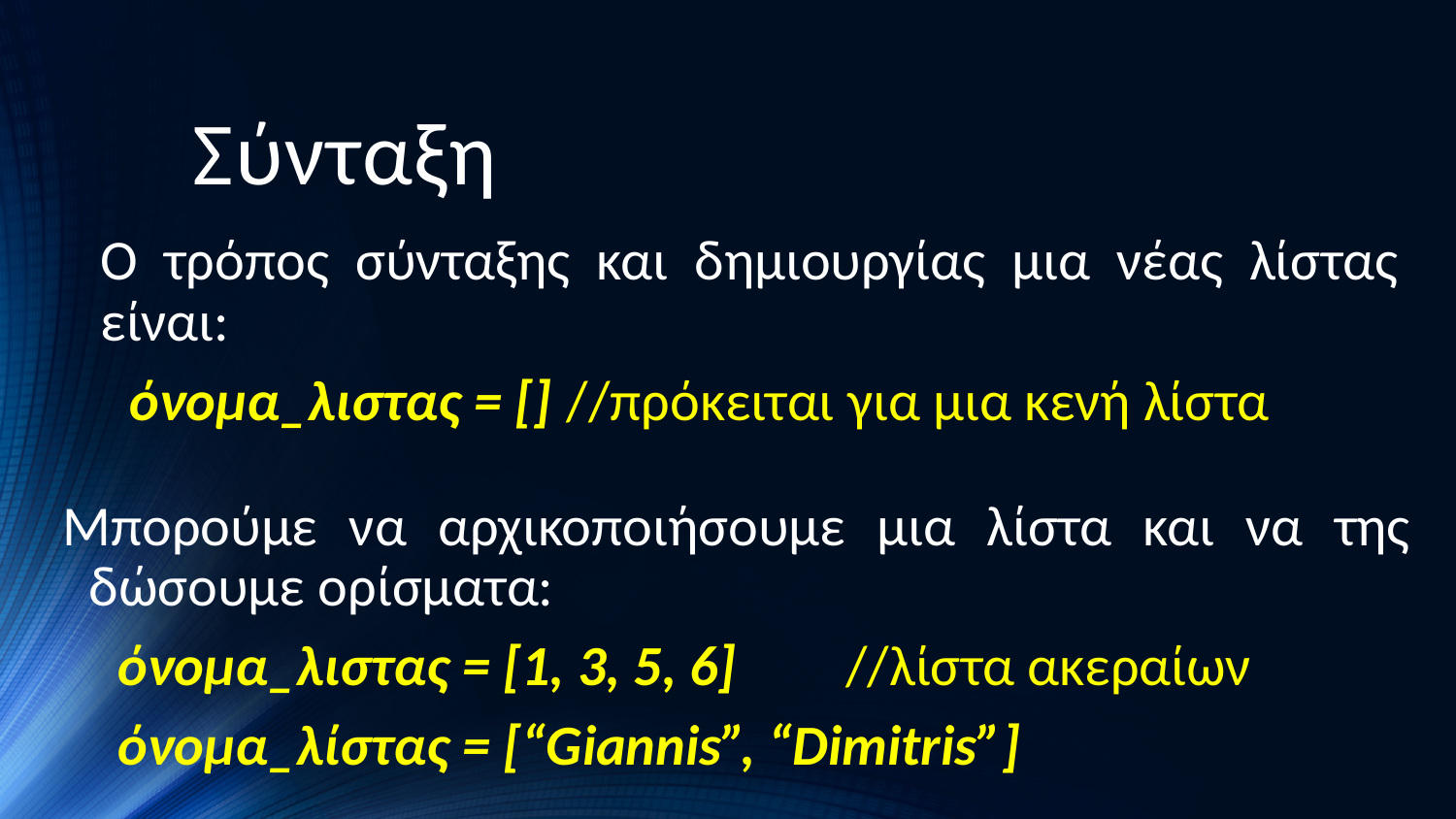

# Σύνταξη
 Ο τρόπος σύνταξης και δημιουργίας μια νέας λίστας είναι:
 	όνομα_λιστας = []	//πρόκειται για μια κενή λίστα

Μπορούμε να αρχικοποιήσουμε μια λίστα και να της δώσουμε ορίσματα:
 	όνομα_λιστας = [1, 3, 5, 6]	//λίστα ακεραίων
	όνομα_λίστας = [“Giannis”, “Dimitris”]